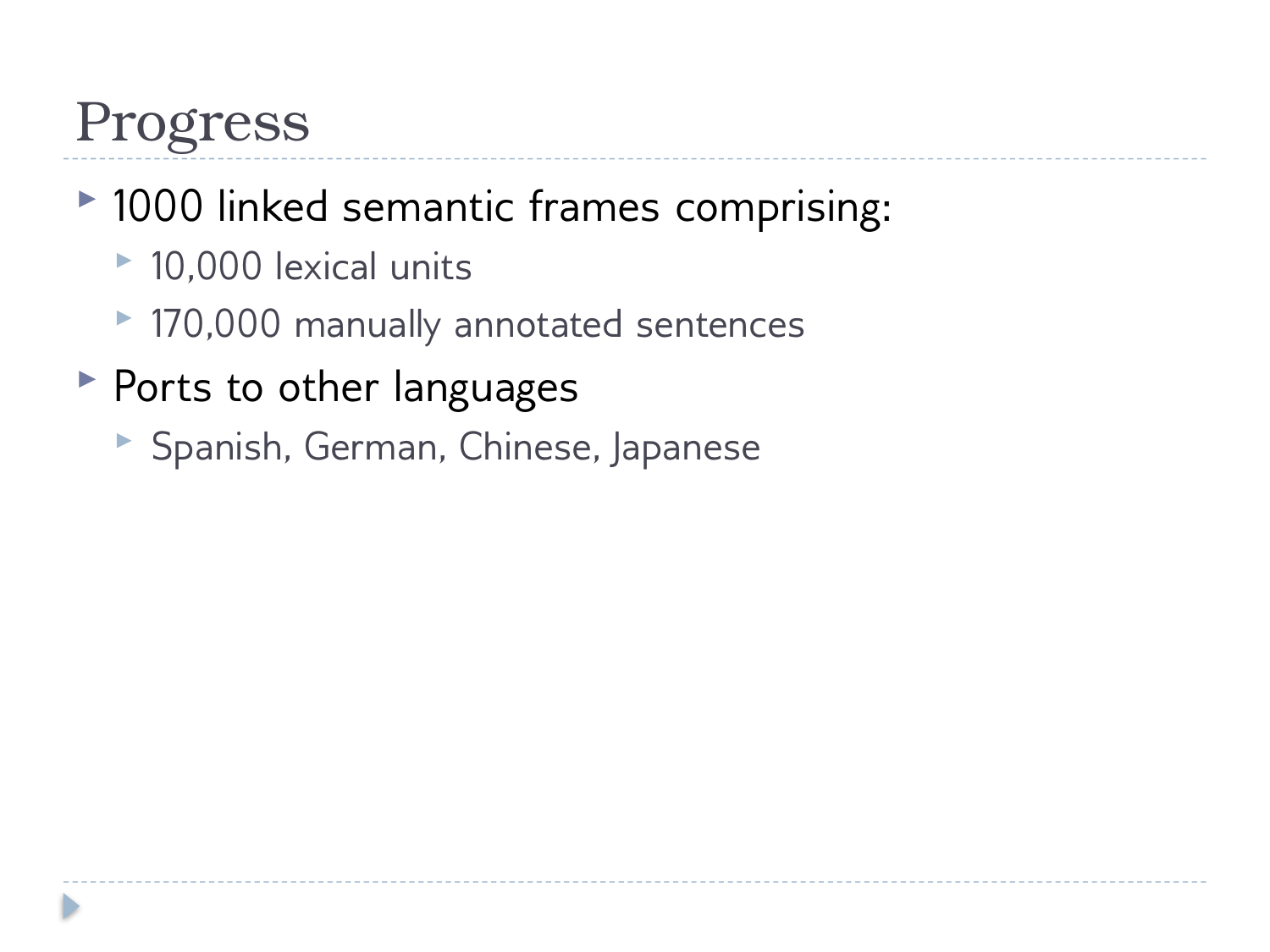

# Progress
1000 linked semantic frames comprising:
10,000 lexical units
170,000 manually annotated sentences
Ports to other languages
Spanish, German, Chinese, Japanese